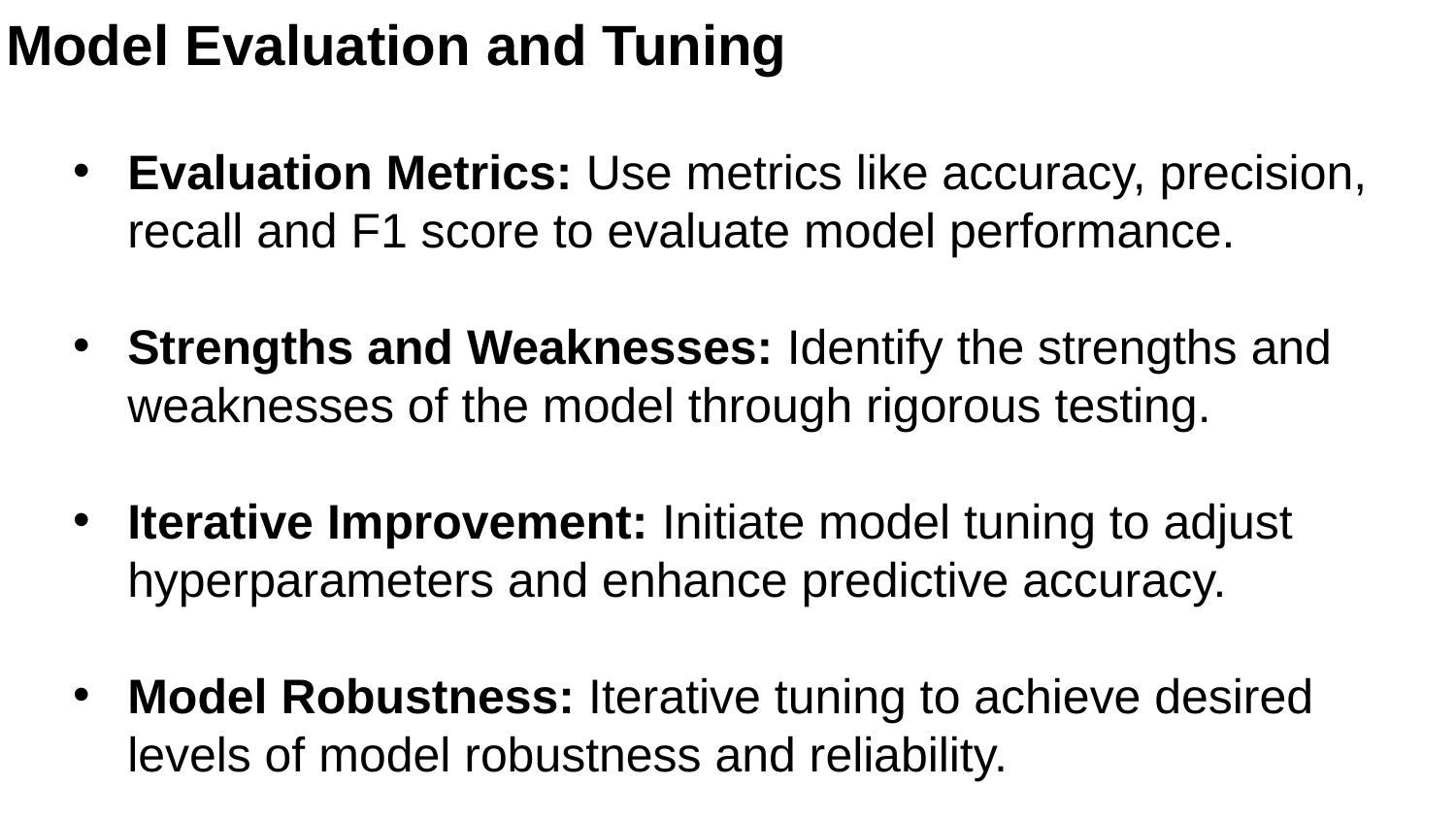

# Model Evaluation and Tuning
Evaluation Metrics: Use metrics like accuracy, precision, recall and F1 score to evaluate model performance.

Strengths and Weaknesses: Identify the strengths and weaknesses of the model through rigorous testing.

Iterative Improvement: Initiate model tuning to adjust hyperparameters and enhance predictive accuracy.

Model Robustness: Iterative tuning to achieve desired levels of model robustness and reliability.